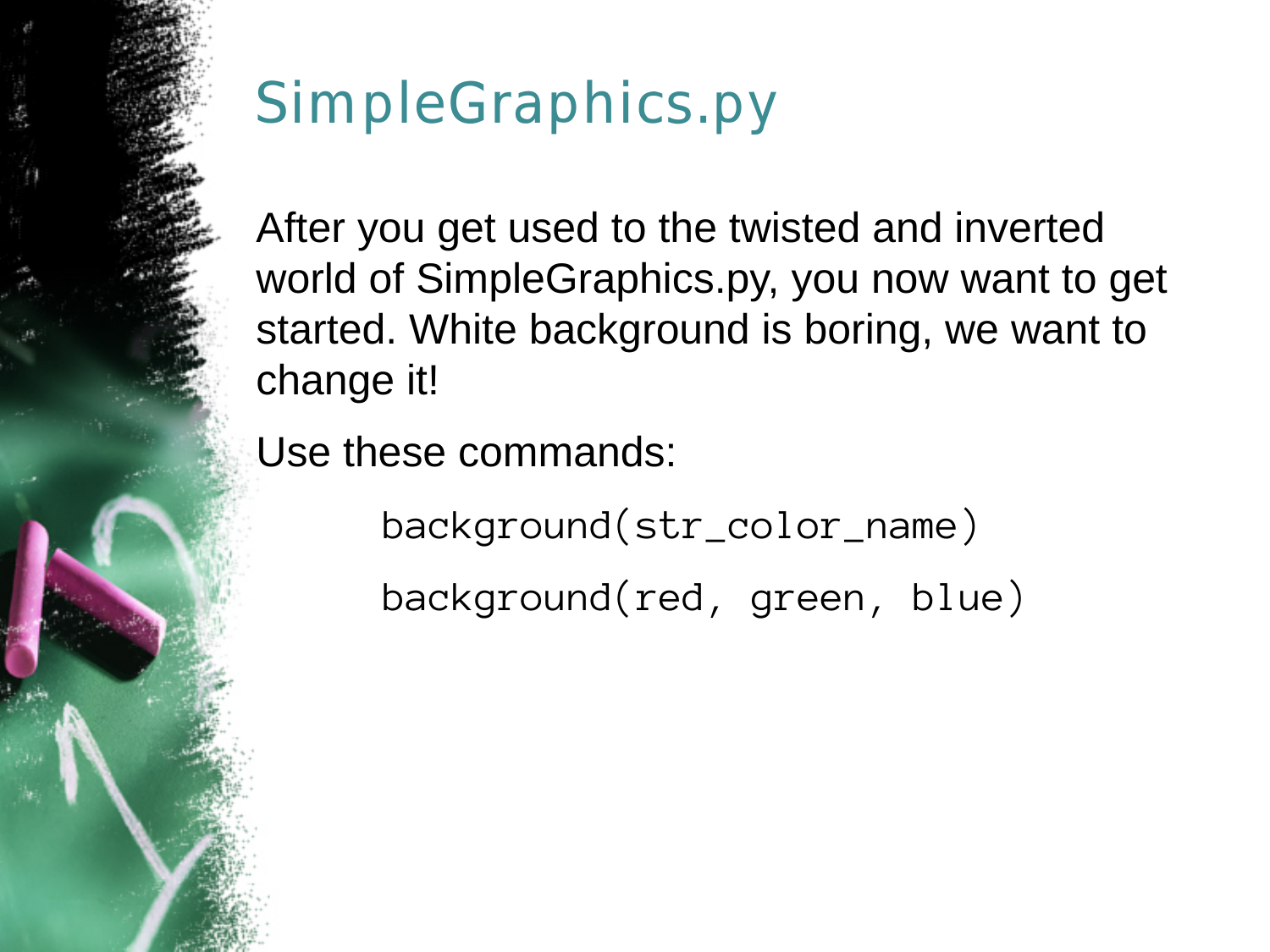

# SimpleGraphics.py
After you get used to the twisted and inverted world of SimpleGraphics.py, you now want to get started. White background is boring, we want to change it!
Use these commands:
	background(str_color_name)
	background(red, green, blue)